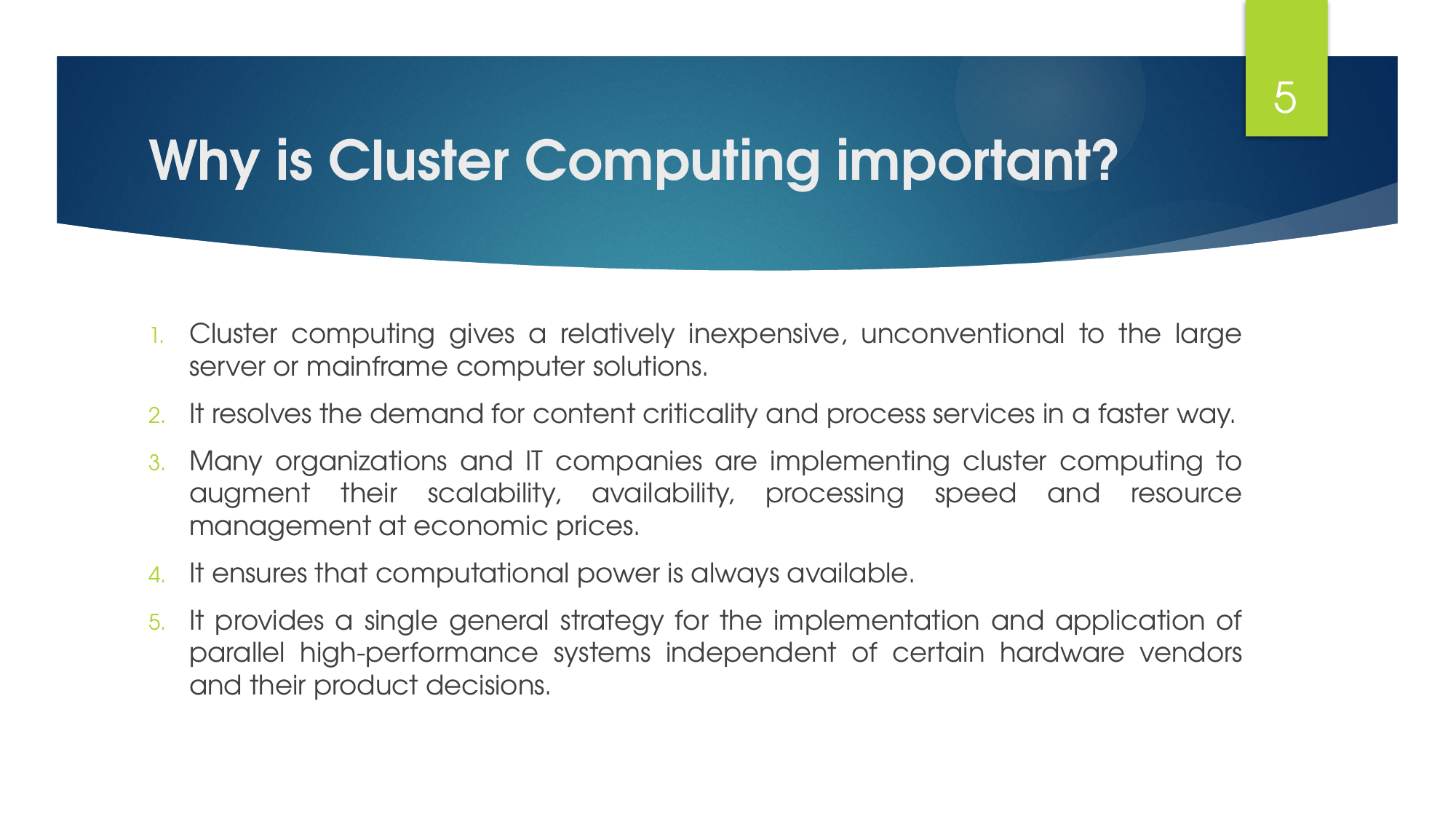

5
# Why is Cluster Computing important?
Cluster computing gives a relatively inexpensive, unconventional to the large server or mainframe computer solutions.
It resolves the demand for content criticality and process services in a faster way.
Many organizations and IT companies are implementing cluster computing to augment their scalability, availability, processing speed and resource management at economic prices.
It ensures that computational power is always available.
It provides a single general strategy for the implementation and application of parallel high-performance systems independent of certain hardware vendors and their product decisions.